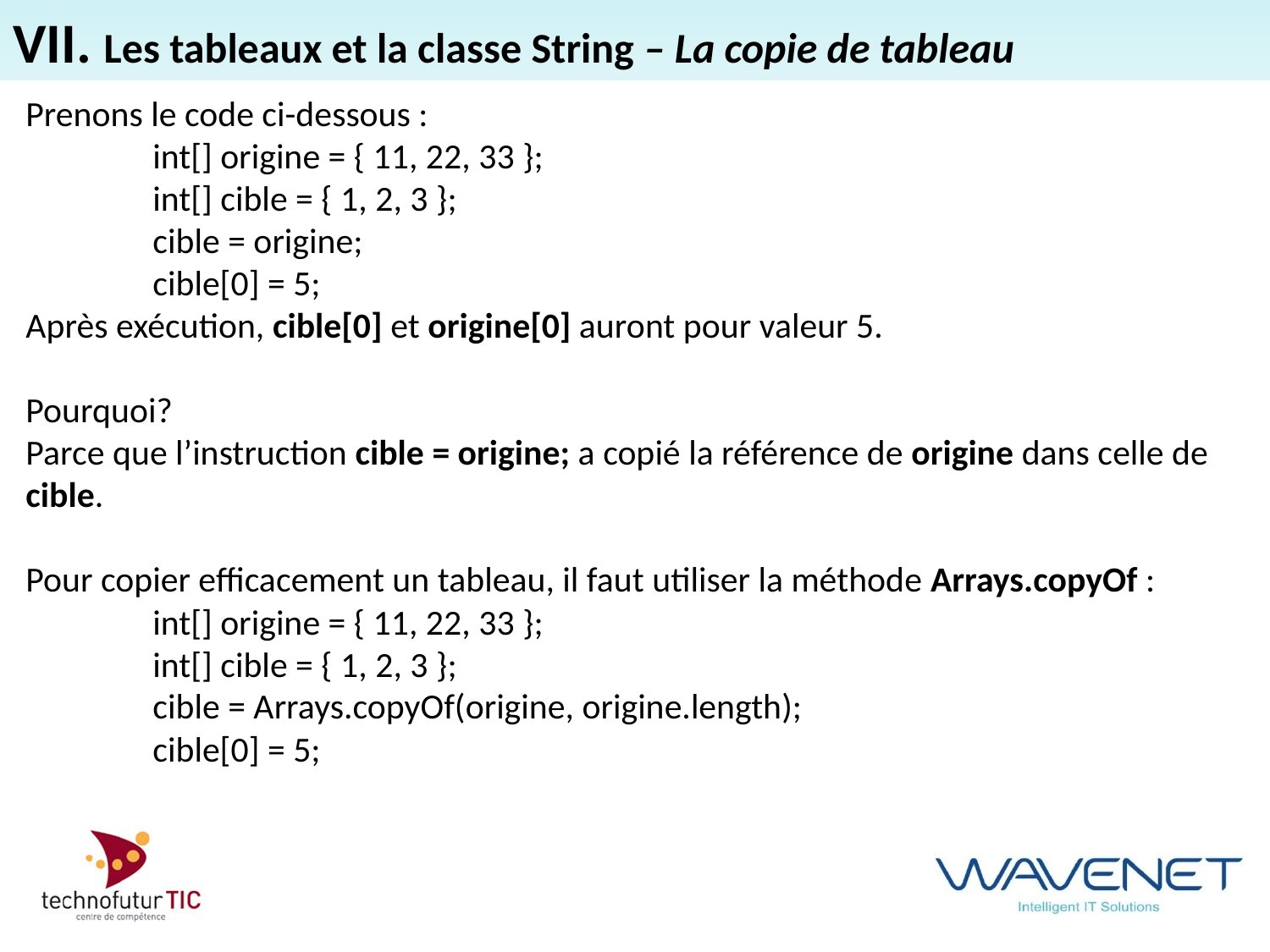

VII. Les tableaux et la classe String – La copie de tableau
Prenons le code ci-dessous :
	int[] origine = { 11, 22, 33 };
int[] cible = { 1, 2, 3 };
cible = origine;
cible[0] = 5;
Après exécution, cible[0] et origine[0] auront pour valeur 5.

Pourquoi?
Parce que l’instruction cible = origine; a copié la référence de origine dans celle de cible.

Pour copier efficacement un tableau, il faut utiliser la méthode Arrays.copyOf :
int[] origine = { 11, 22, 33 };
int[] cible = { 1, 2, 3 };
cible = Arrays.copyOf(origine, origine.length);
cible[0] = 5;